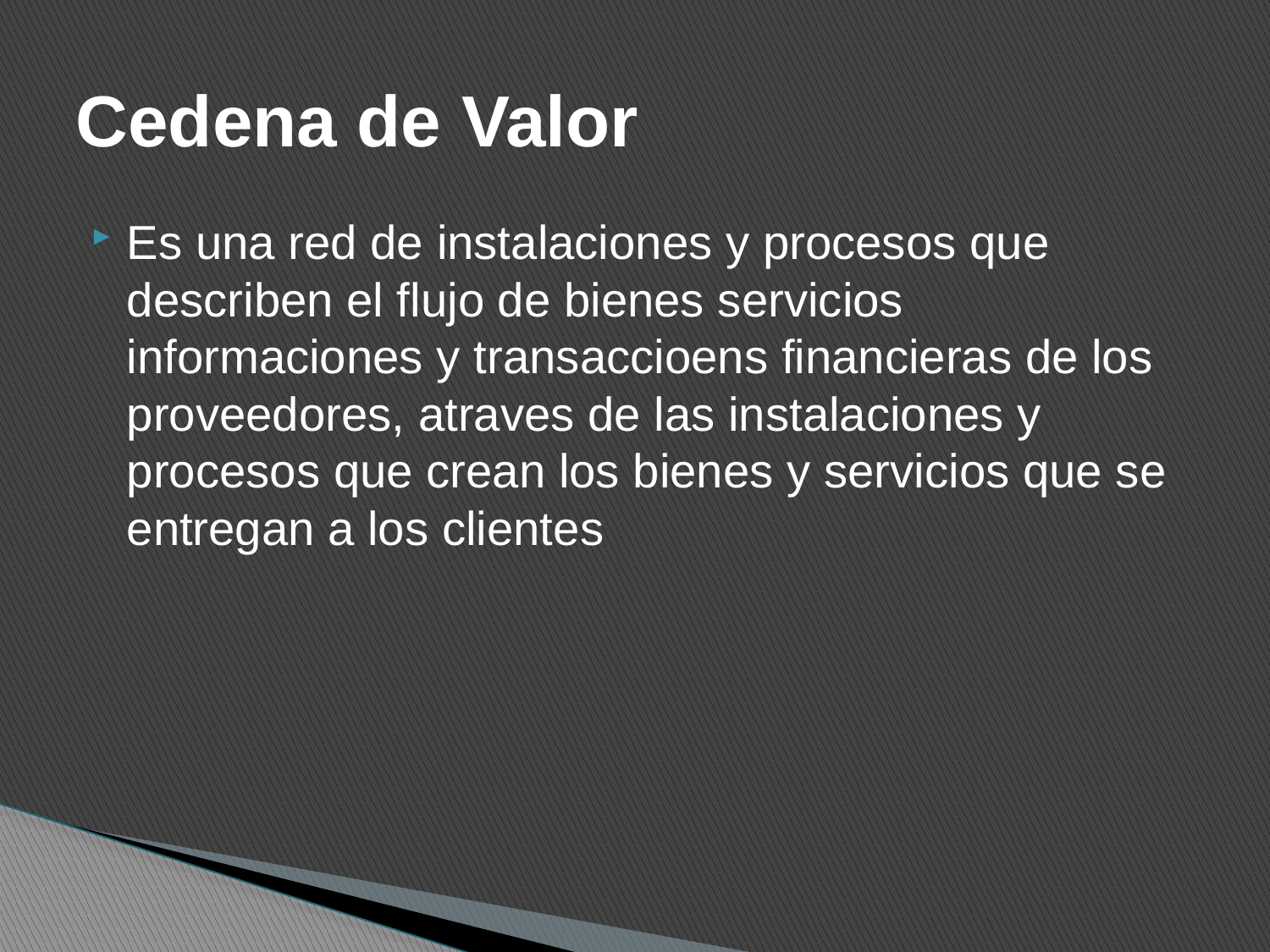

# Cedena de Valor
Es una red de instalaciones y procesos que describen el flujo de bienes servicios informaciones y transaccioens financieras de los proveedores, atraves de las instalaciones y procesos que crean los bienes y servicios que se entregan a los clientes